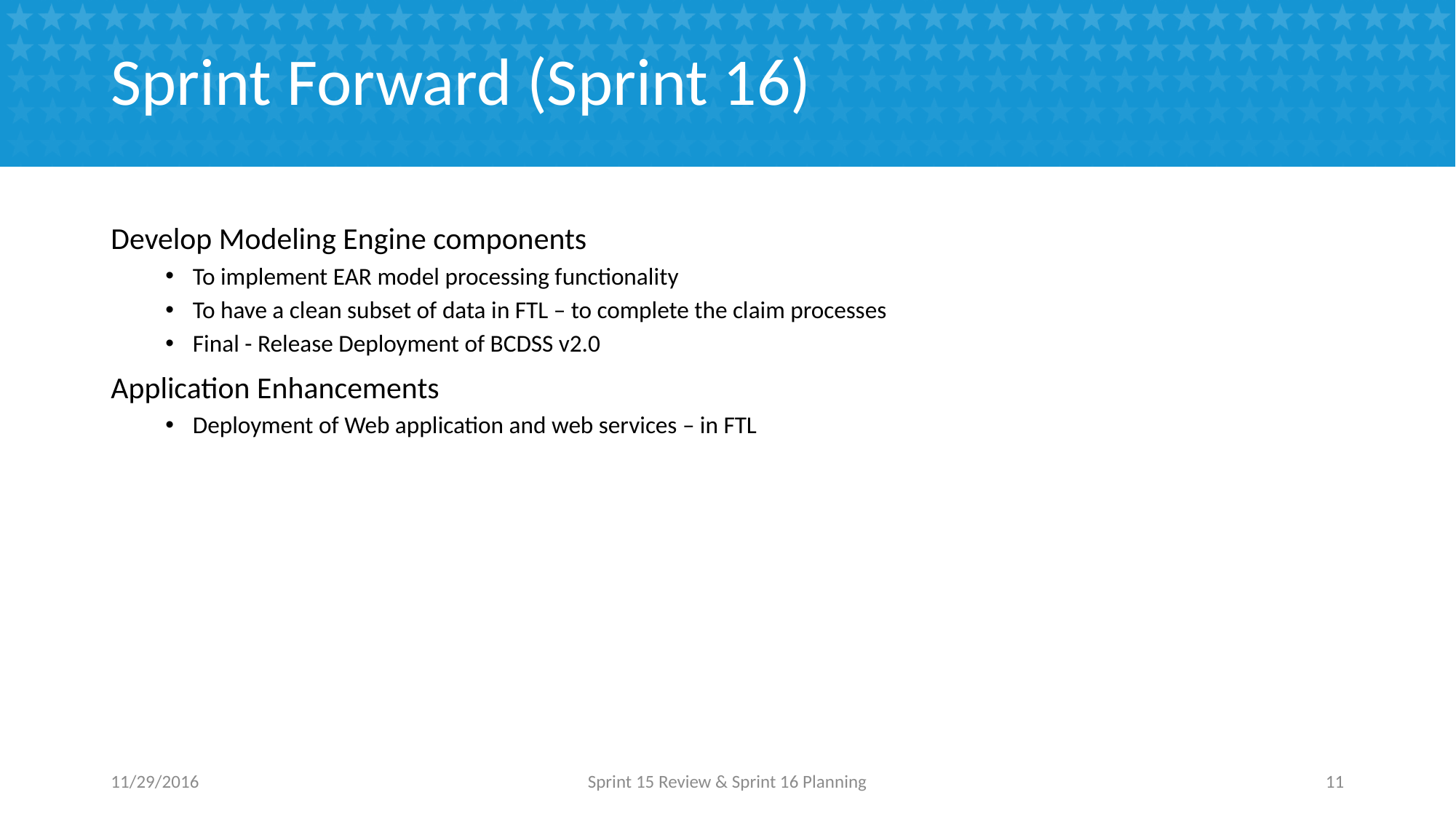

# Sprint Forward (Sprint 16)
Develop Modeling Engine components
To implement EAR model processing functionality
To have a clean subset of data in FTL – to complete the claim processes
Final - Release Deployment of BCDSS v2.0
Application Enhancements
Deployment of Web application and web services – in FTL

11/29/2016
Sprint 15 Review & Sprint 16 Planning
11